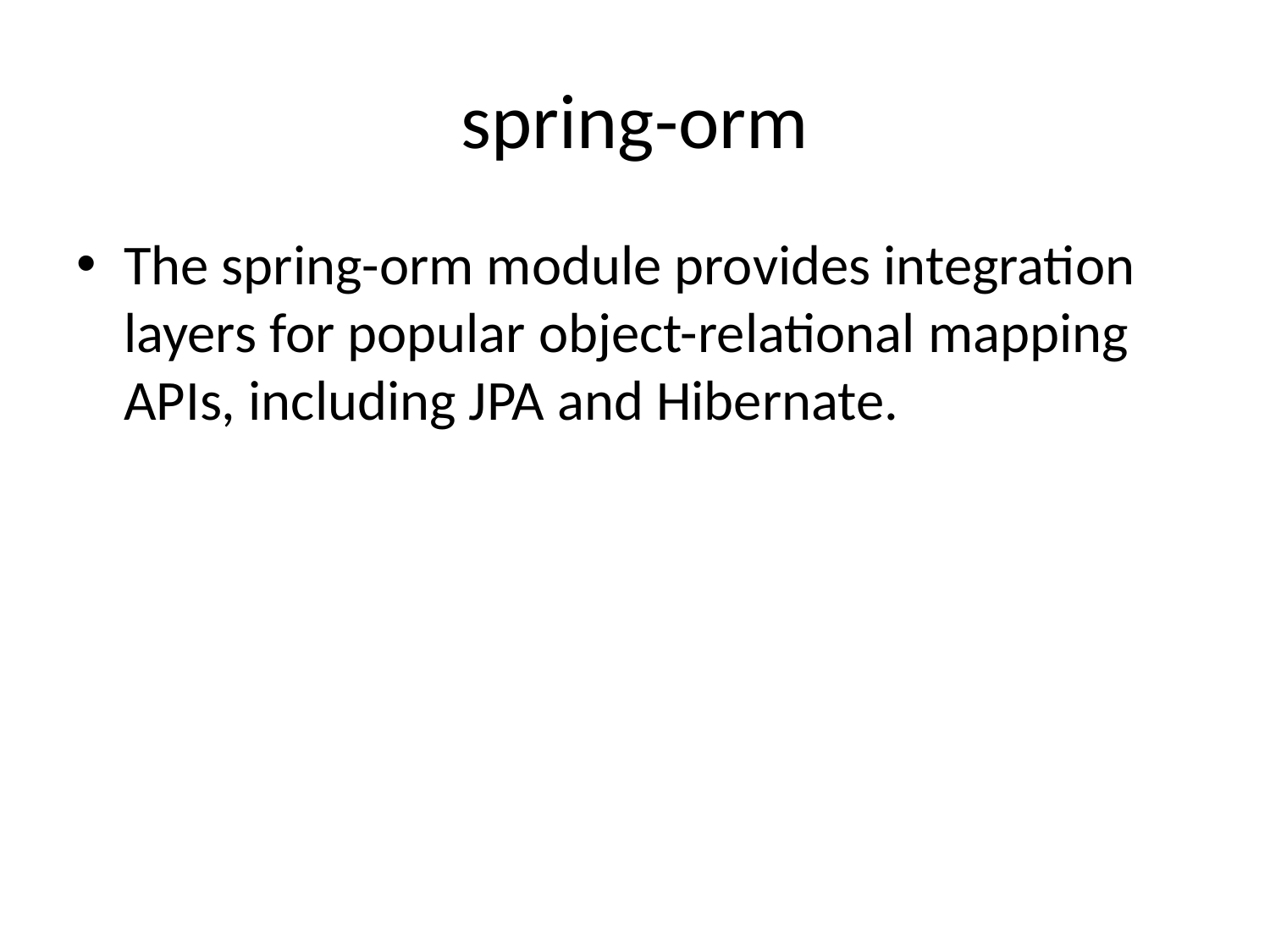

# spring-orm
The spring-orm module provides integration layers for popular object-relational mapping APIs, including JPA and Hibernate.